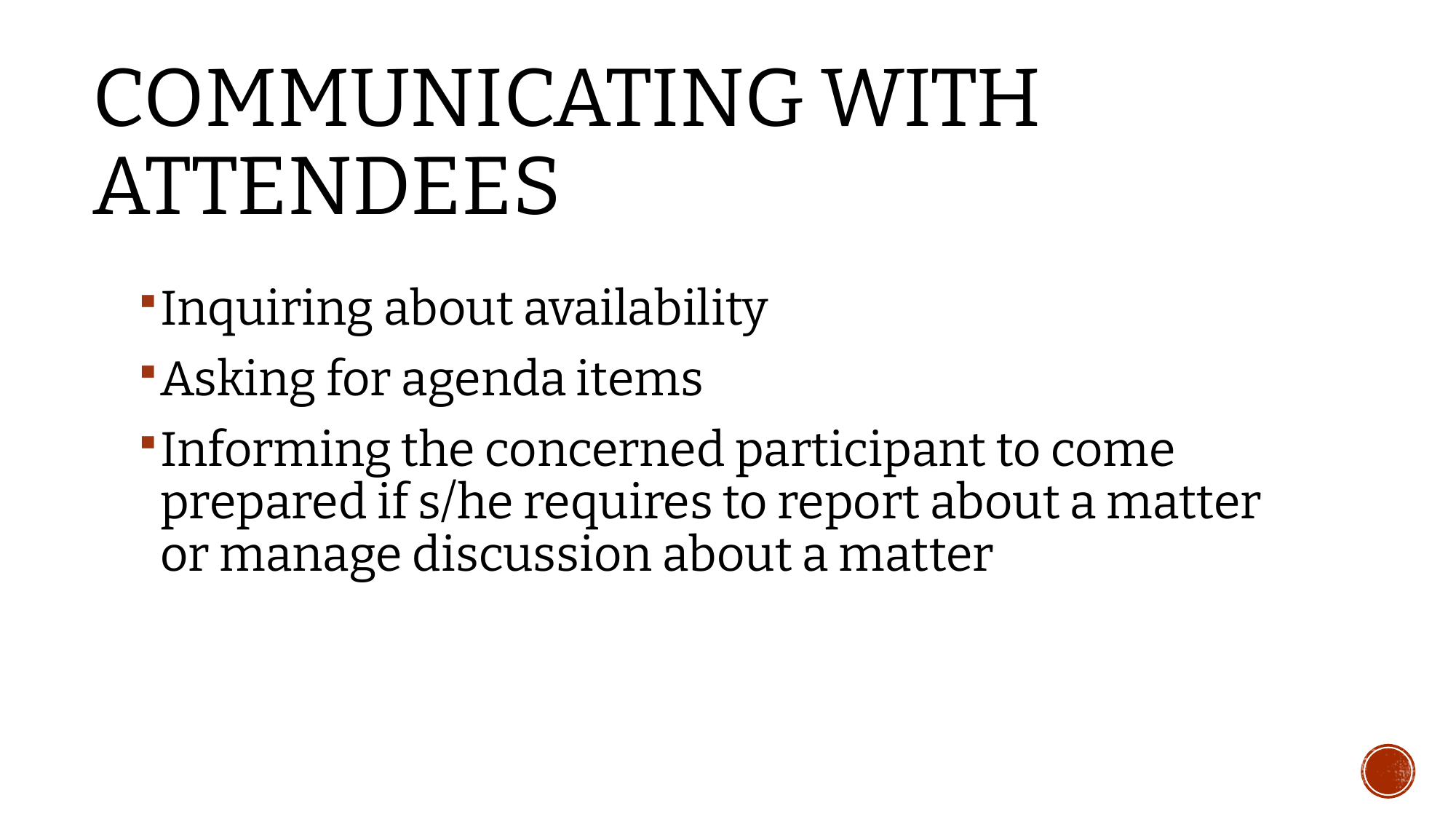

# Communicating With attendees
Inquiring about availability
Asking for agenda items
Informing the concerned participant to come prepared if s/he requires to report about a matter or manage discussion about a matter